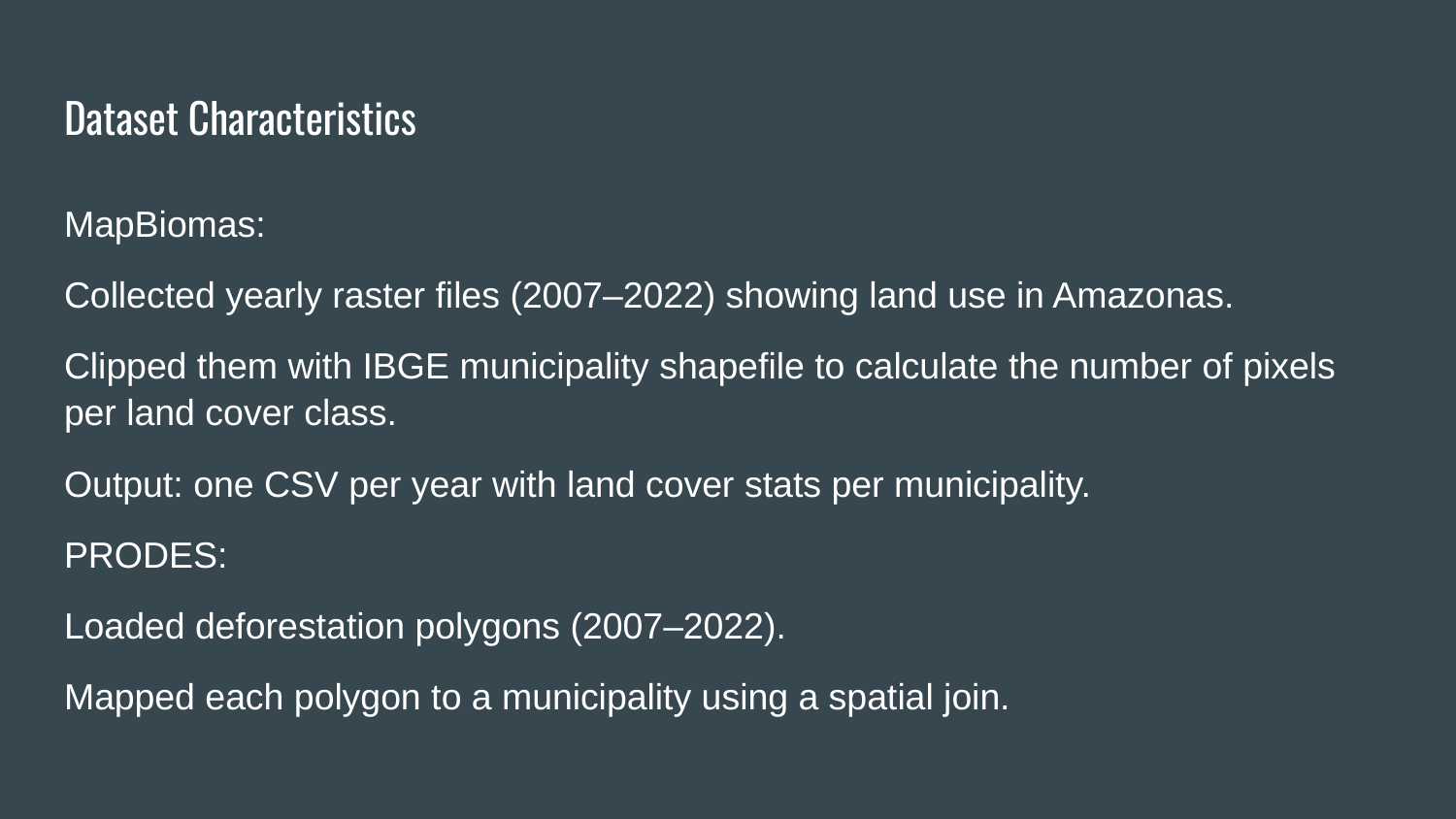

# Dataset Characteristics
MapBiomas:
Collected yearly raster files (2007–2022) showing land use in Amazonas.
Clipped them with IBGE municipality shapefile to calculate the number of pixels per land cover class.
Output: one CSV per year with land cover stats per municipality.
PRODES:
Loaded deforestation polygons (2007–2022).
Mapped each polygon to a municipality using a spatial join.